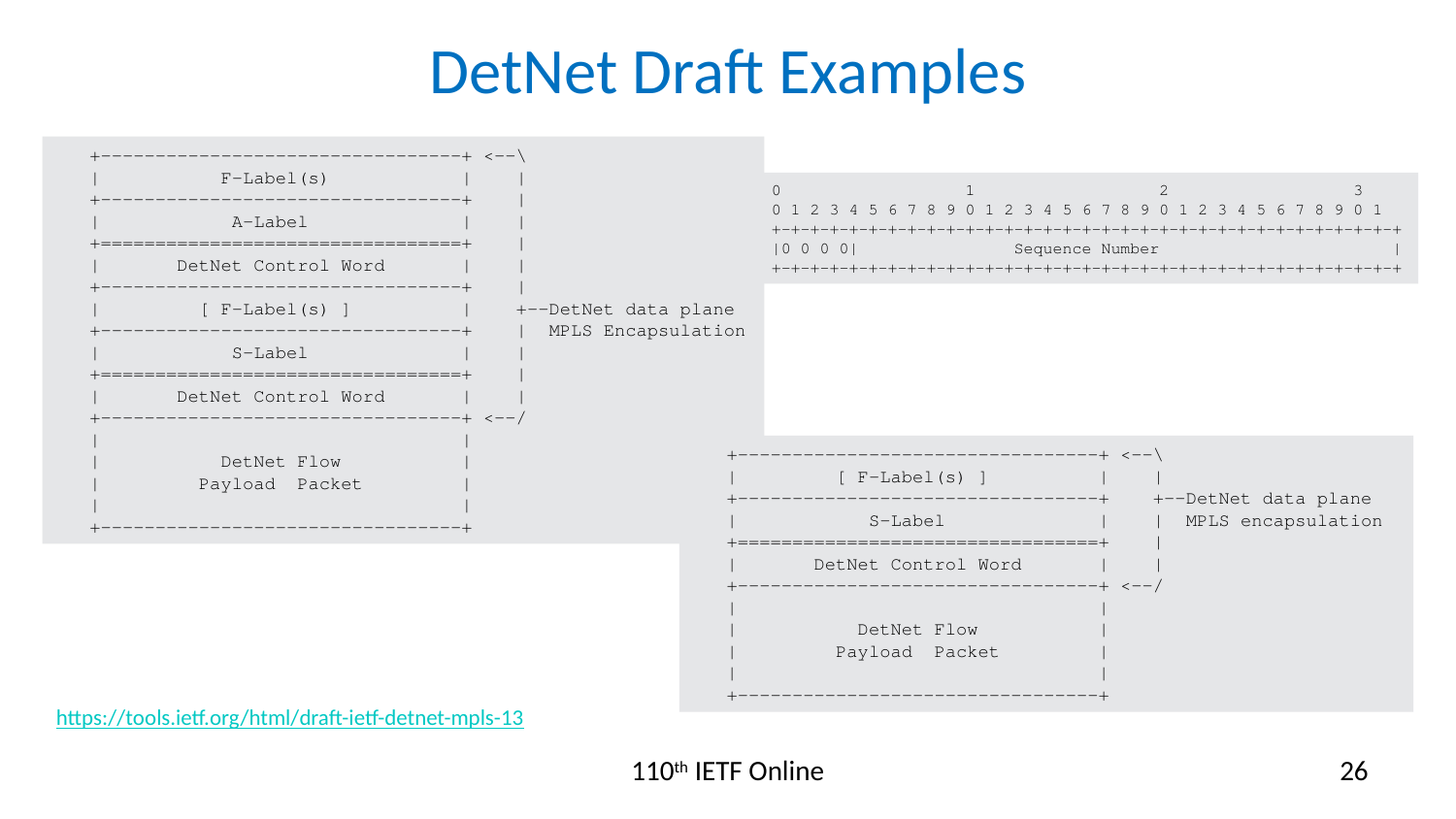

# DetNet Draft Examples
   +---------------------------------+ <--\
   |           F-Label(s)            |    |
   +---------------------------------+    |
   |            A-Label              |    |
   +=================================+    |
   |       DetNet Control Word       |    |
   +---------------------------------+    |
   |         [ F-Label(s) ]          |    +--DetNet data plane
   +---------------------------------+    |  MPLS Encapsulation
   |            S-Label              |    |
   +=================================+    |
   |       DetNet Control Word       |    |
   +---------------------------------+ <--/
   |                                 |
   |           DetNet Flow           |
   |         Payload  Packet         |
   |                                 |
   +---------------------------------+
0                   1                   2                   3
0 1 2 3 4 5 6 7 8 9 0 1 2 3 4 5 6 7 8 9 0 1 2 3 4 5 6 7 8 9 0 1
+-+-+-+-+-+-+-+-+-+-+-+-+-+-+-+-+-+-+-+-+-+-+-+-+-+-+-+-+-+-+-+-+
|0 0 0 0|                Sequence Number                        |
+-+-+-+-+-+-+-+-+-+-+-+-+-+-+-+-+-+-+-+-+-+-+-+-+-+-+-+-+-+-+-+-+
   +---------------------------------+ <--\
   |         [ F-Label(s) ]          |    |
   +---------------------------------+    +--DetNet data plane
   |            S-Label              |    |  MPLS encapsulation
   +=================================+    |
   |       DetNet Control Word       |    |
   +---------------------------------+ <--/
   |                                 |
   |           DetNet Flow           |
   |         Payload  Packet         |
   |                                 |
   +---------------------------------+
https://tools.ietf.org/html/draft-ietf-detnet-mpls-13
110th IETF Online
26